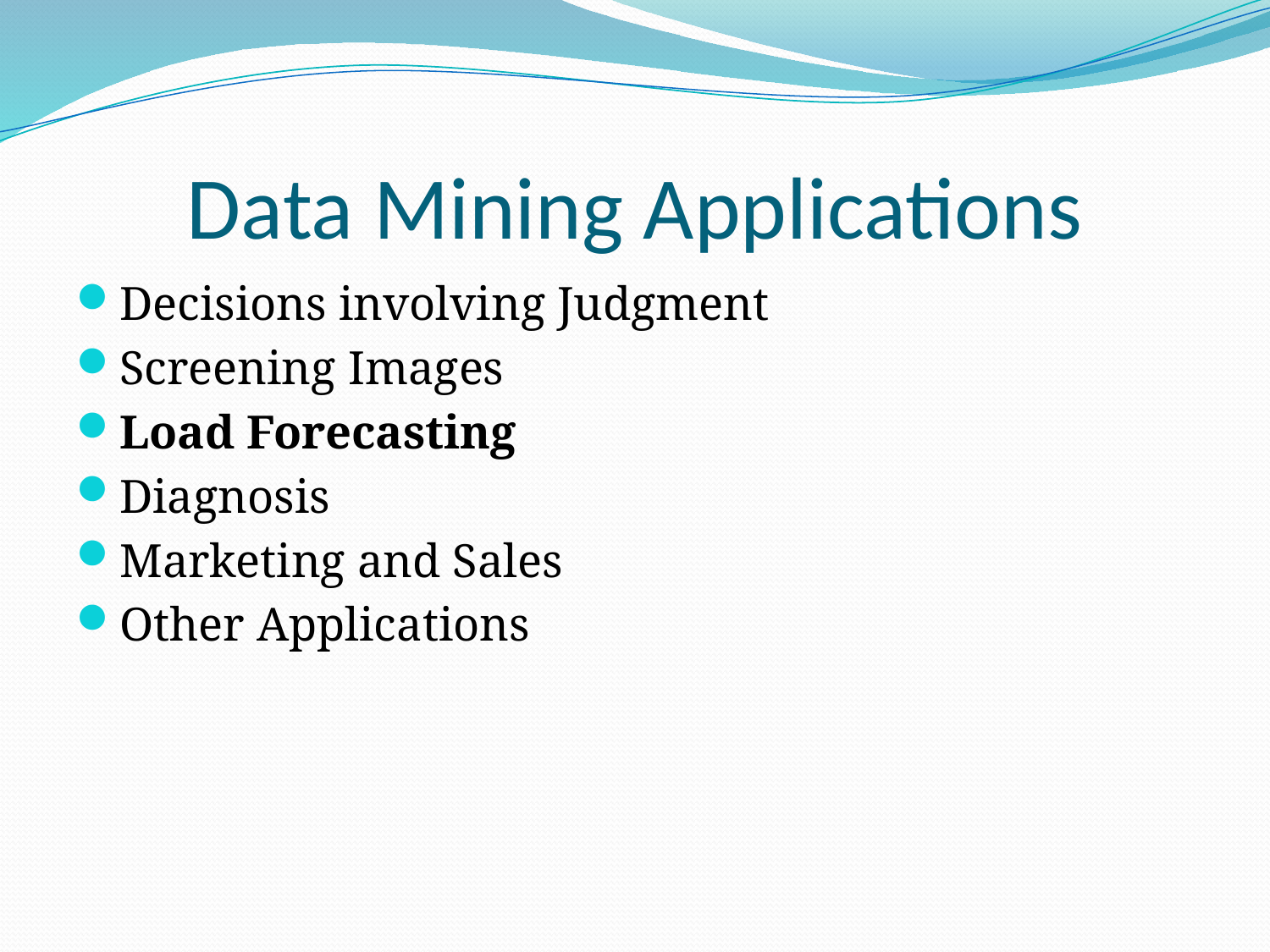

# Data Mining Applications
Decisions involving Judgment
Screening Images
Load Forecasting
Diagnosis
Marketing and Sales
Other Applications